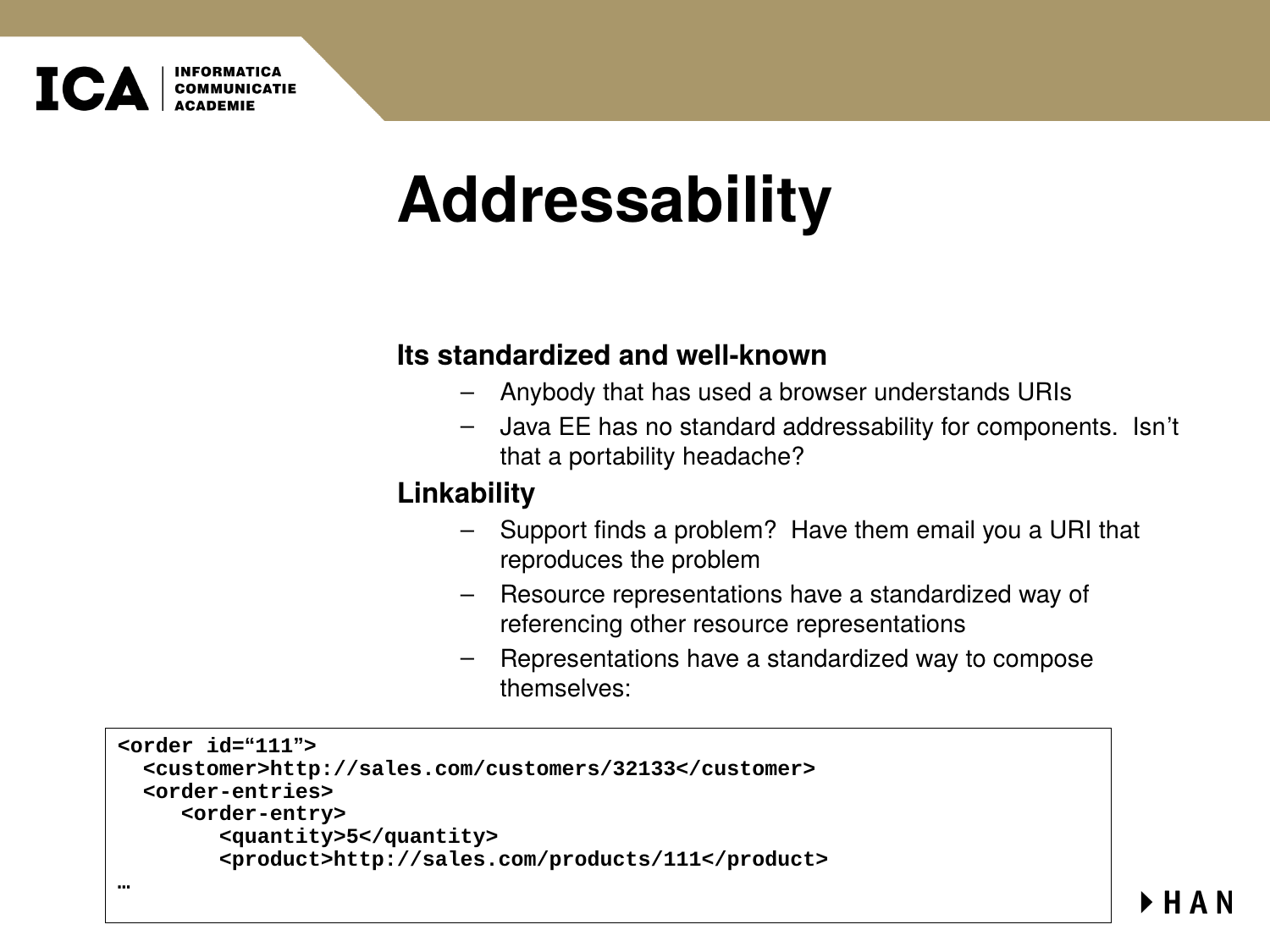

# Addressability

Its standardized and well-known
Anybody that has used a browser understands URIs
Java EE has no standard addressability for components.  Isn’t that a portability headache?
Linkability
Support finds a problem?  Have them email you a URI that reproduces the problem
Resource representations have a standardized way of referencing other resource representations
Representations have a standardized way to compose themselves:

<order id=“111”>
  <customer>http://sales.com/customers/32133</customer>
  <order-entries>
     <order-entry>
        <quantity>5</quantity>
        <product>http://sales.com/products/111</product>
…